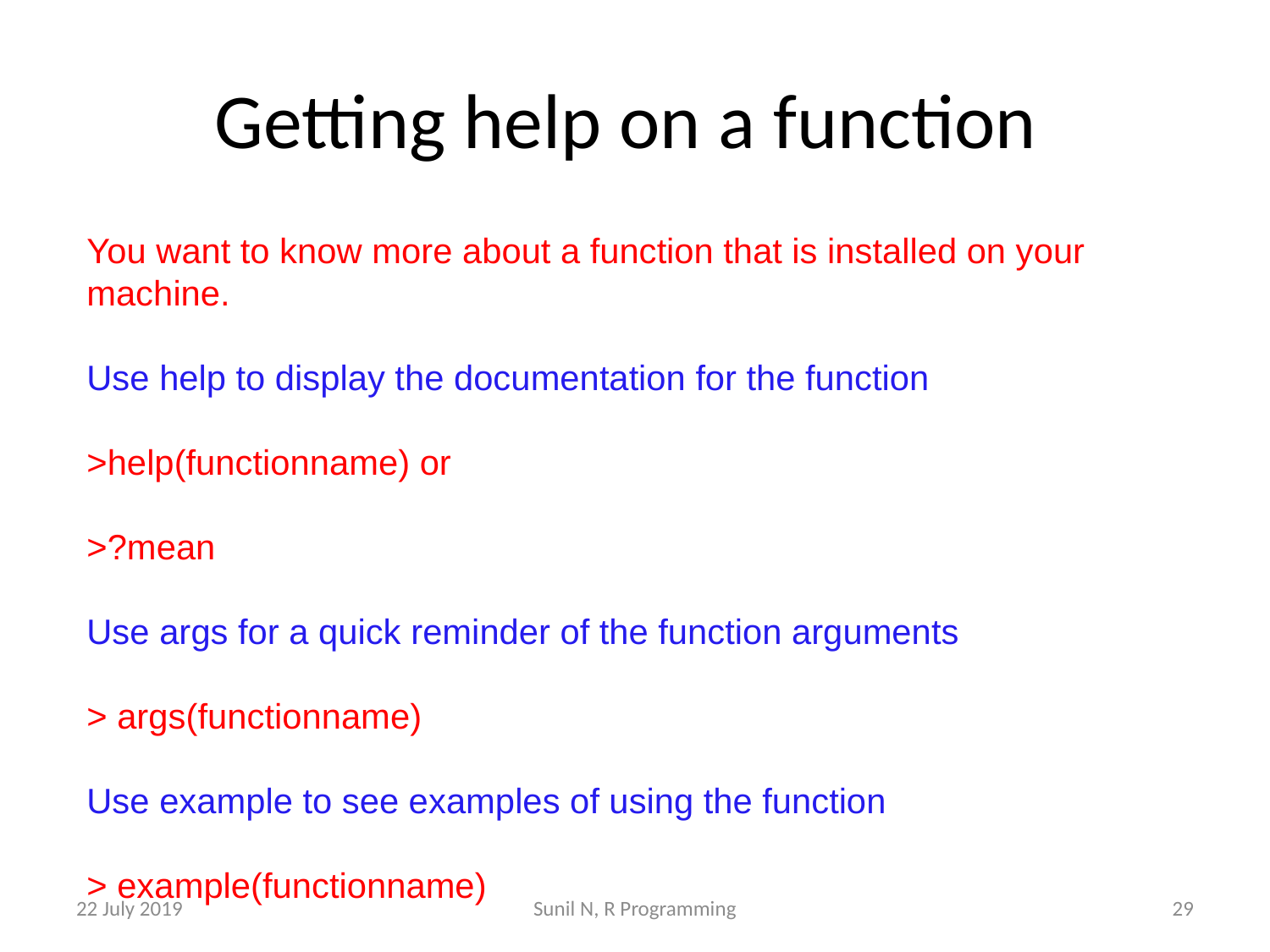

# Getting help on a function
You want to know more about a function that is installed on your machine.

Use help to display the documentation for the function

>help(functionname) or

>?mean

Use args for a quick reminder of the function arguments

> args(functionname)

Use example to see examples of using the function

> example(functionname)
22 July 2019
Sunil N, R Programming
29